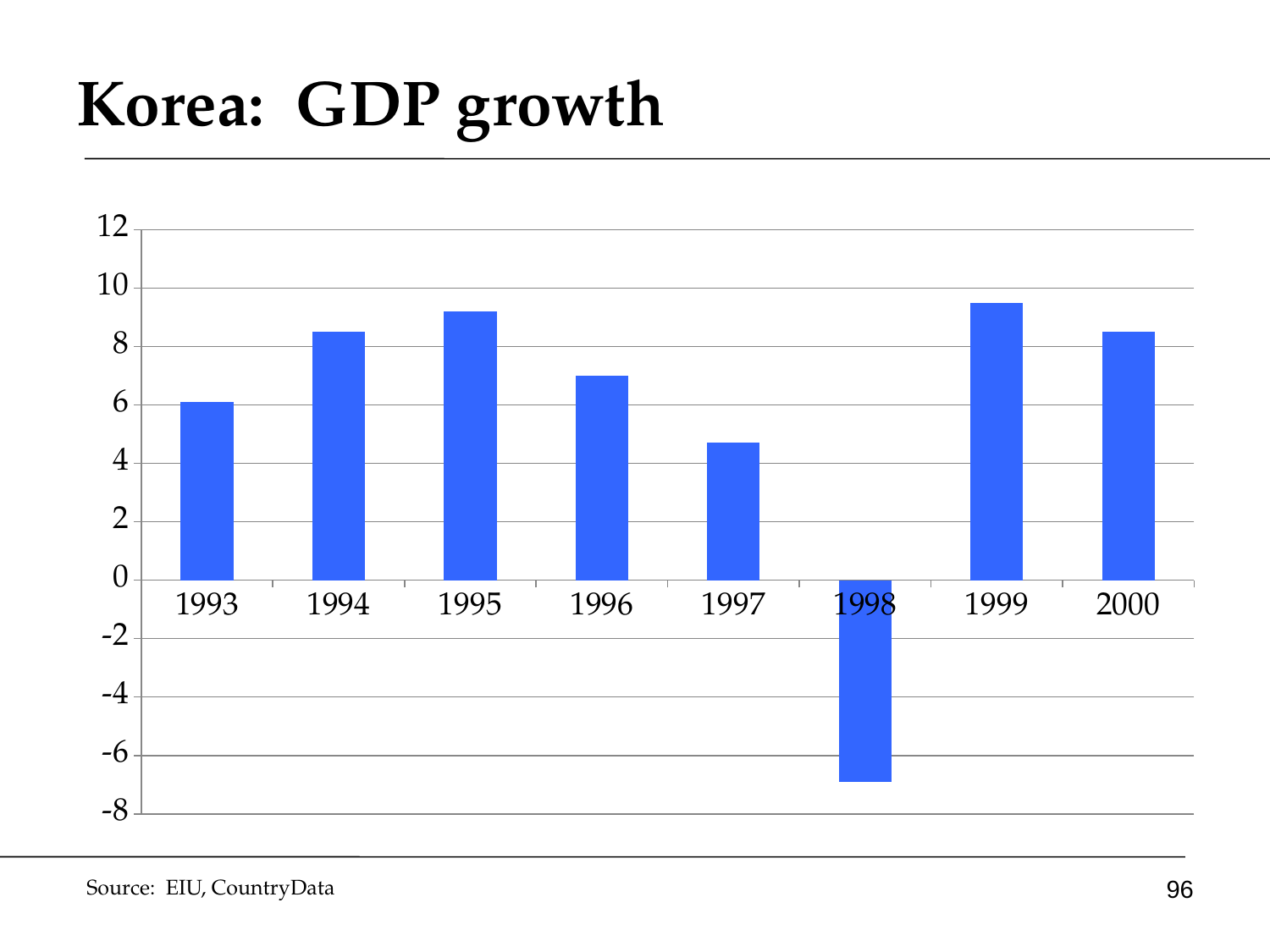

# Korea:  GDP growth

### Chart

| Category | Growth |
|---|---|
| 1993 | 6.1 |
| 1994 | 8.5 |
| 1995 | 9.200000000000001 |
| 1996 | 7.0 |
| 1997 | 4.7 |
| 1998 | -6.9 |
| 1999 | 9.5 |
| 2000 | 8.5 |
96
Source:  EIU, CountryData